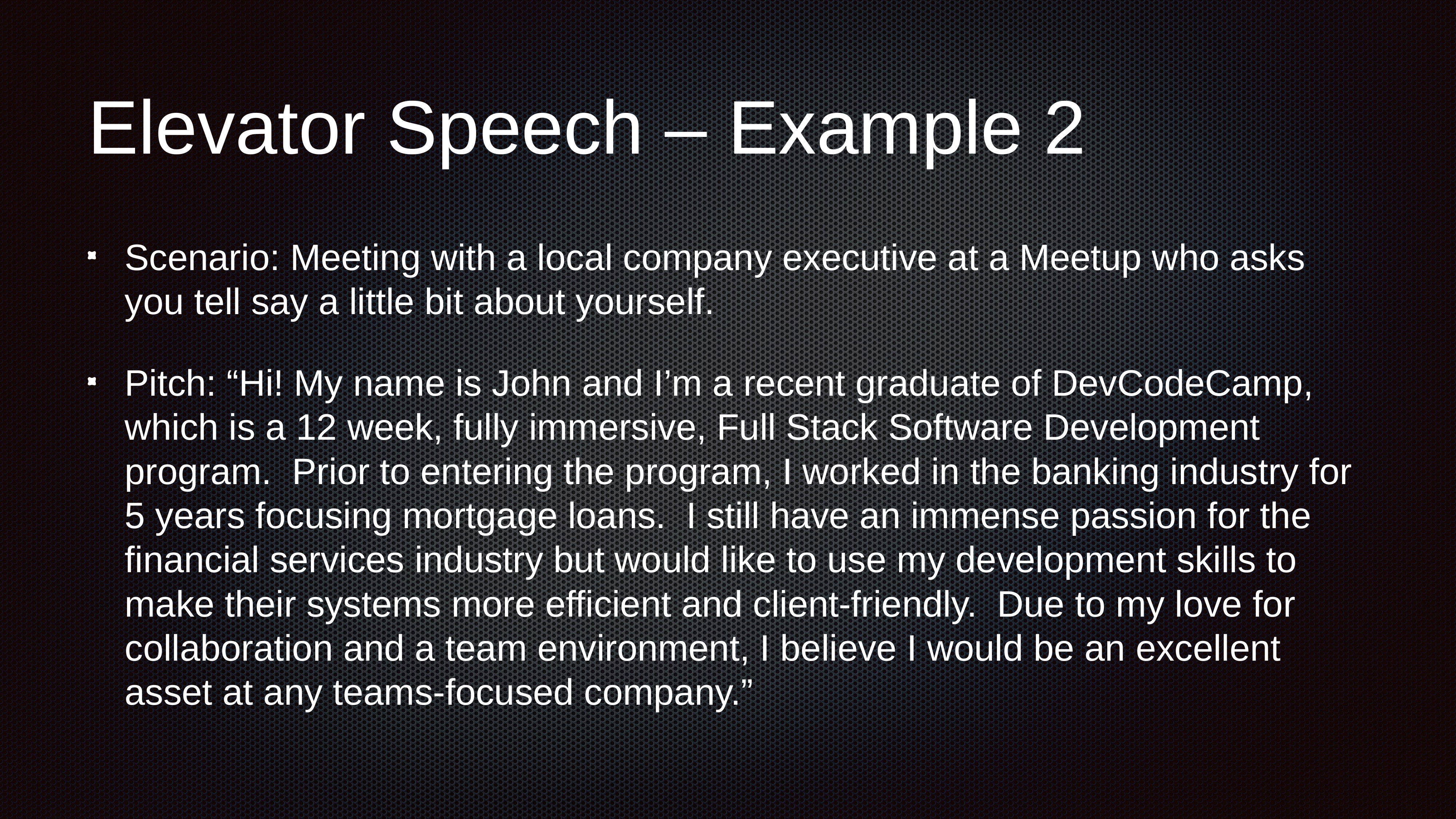

# Elevator Speech – Example 2
Scenario: Meeting with a local company executive at a Meetup who asks you tell say a little bit about yourself.
Pitch: “Hi! My name is John and I’m a recent graduate of DevCodeCamp, which is a 12 week, fully immersive, Full Stack Software Development program.  Prior to entering the program, I worked in the banking industry for 5 years focusing mortgage loans.  I still have an immense passion for the financial services industry but would like to use my development skills to make their systems more efficient and client-friendly.  Due to my love for collaboration and a team environment, I believe I would be an excellent asset at any teams-focused company.”